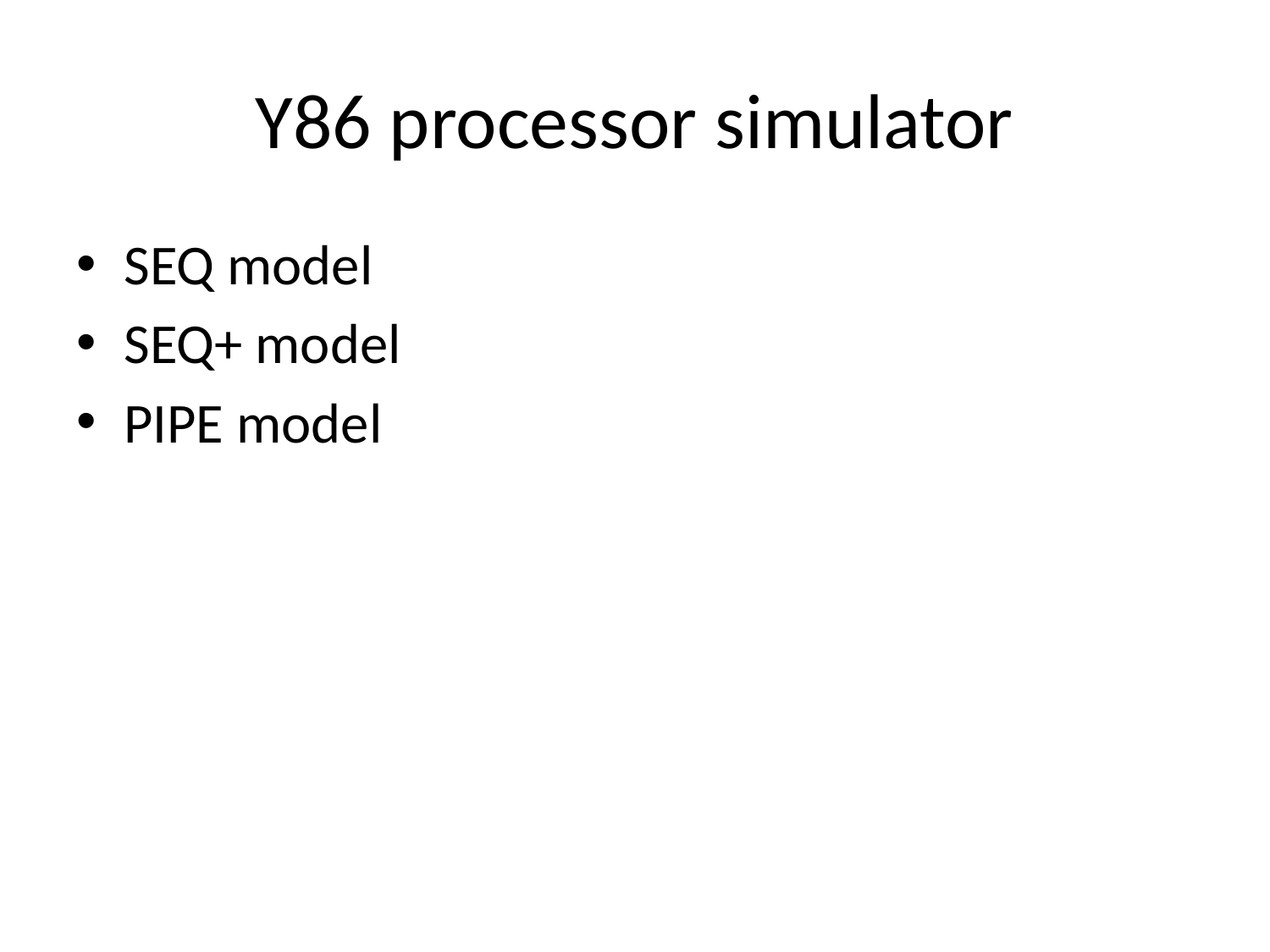

# Y86 processor simulator
SEQ model
SEQ+ model
PIPE model